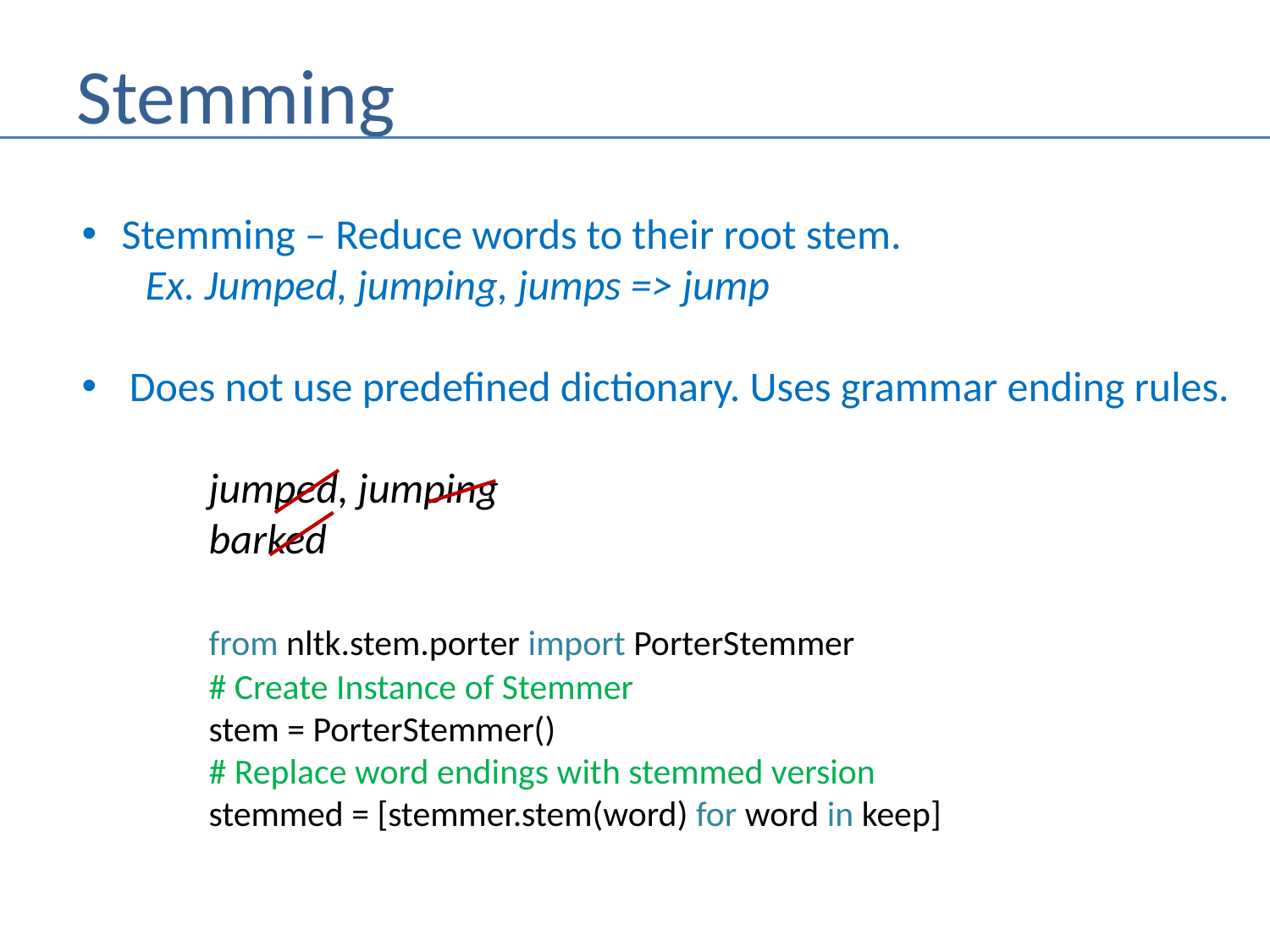

# Stemming

Stemming – Reduce words to their root stem.
Ex. Jumped, jumping, jumps => jump

Does not use predefined dictionary. Uses grammar ending rules.

	jumped, jumping
	barked
	from nltk.stem.porter import PorterStemmer
	# Create Instance of Stemmer
	stem = PorterStemmer()
	# Replace word endings with stemmed version
	stemmed = [stemmer.stem(word) for word in keep]